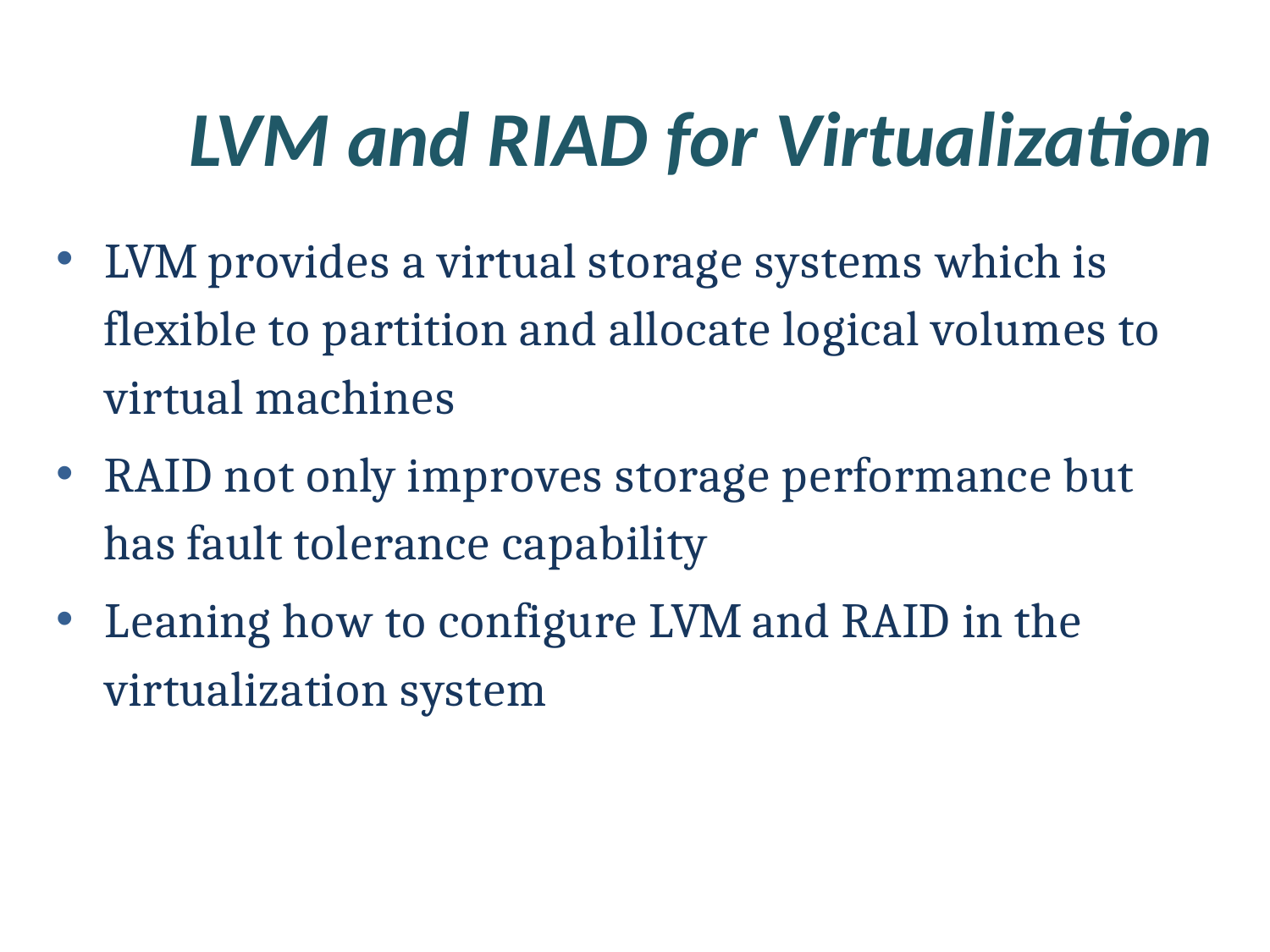

# LVM and RIAD for Virtualization
LVM provides a virtual storage systems which is flexible to partition and allocate logical volumes to virtual machines
RAID not only improves storage performance but has fault tolerance capability
Leaning how to configure LVM and RAID in the virtualization system